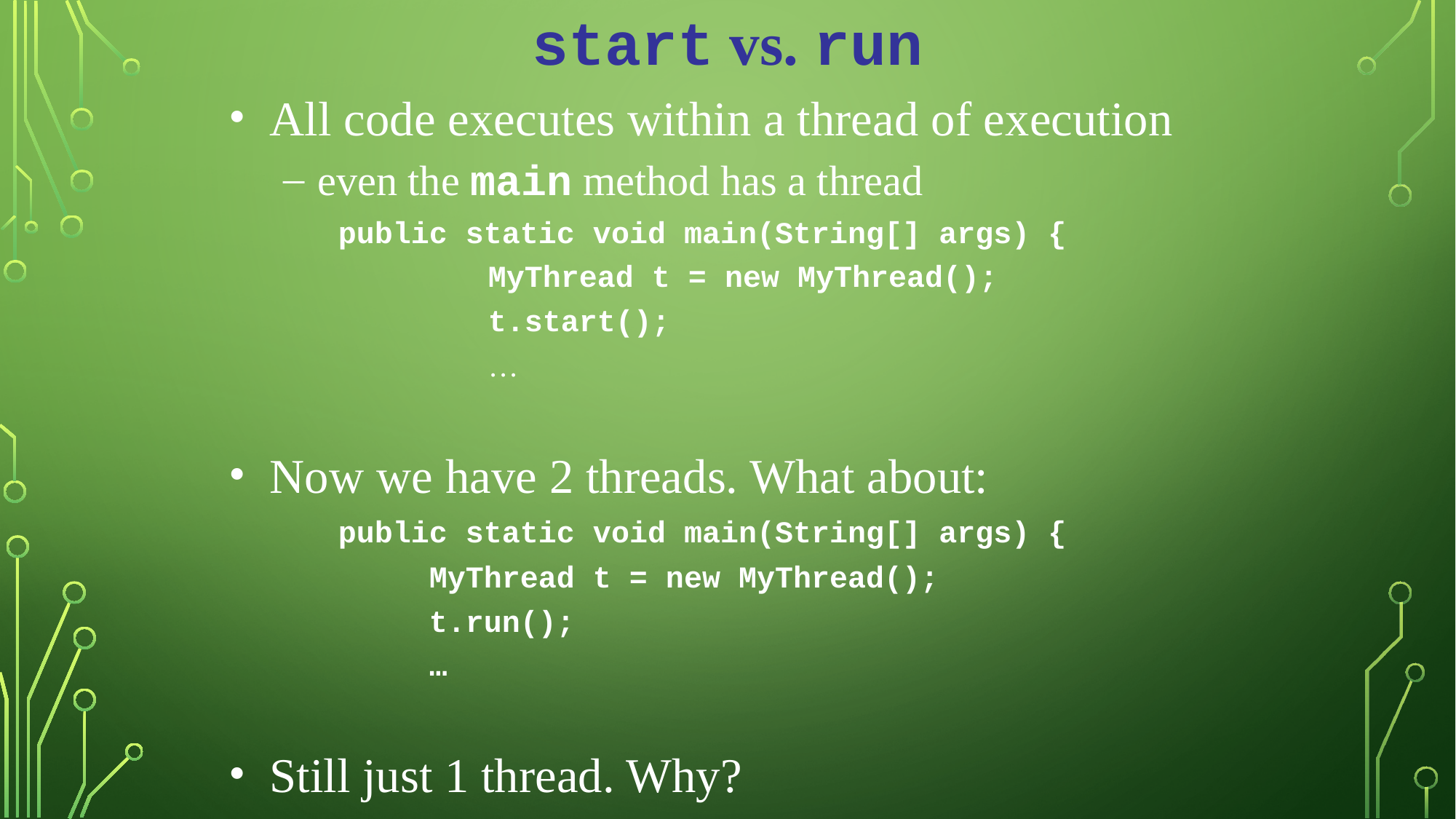

start vs. run
All code executes within a thread of execution
even the main method has a thread
public static void main(String[] args) {
			MyThread t = new MyThread();
			t.start();
			…

Now we have 2 threads. What about:
public static void main(String[] args) {
     MyThread t = new MyThread();
  t.run();
  …

Still just 1 thread. Why?